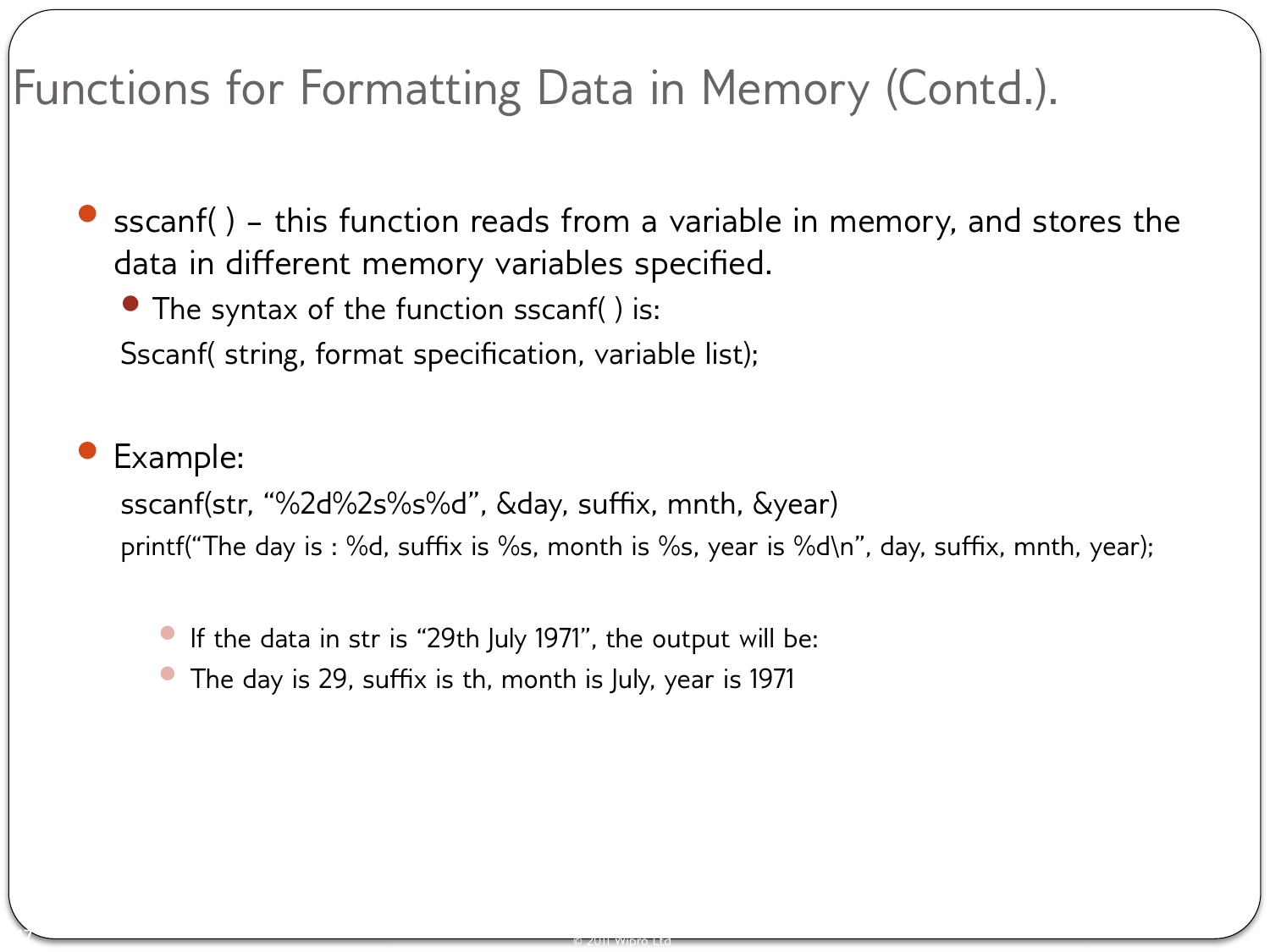

# Functions for Formatting Data in Memory (Contd.).
sscanf( ) – this function reads from a variable in memory, and stores the data in different memory variables specified.
The syntax of the function sscanf( ) is:
Sscanf( string, format specification, variable list);

Example:
sscanf(str, “%2d%2s%s%d”, &day, suffix, mnth, &year)
printf(“The day is : %d, suffix is %s, month is %s, year is %d\n”, day, suffix, mnth, year);

If the data in str is “29th July 1971”, the output will be:
The day is 29, suffix is th, month is July, year is 1971